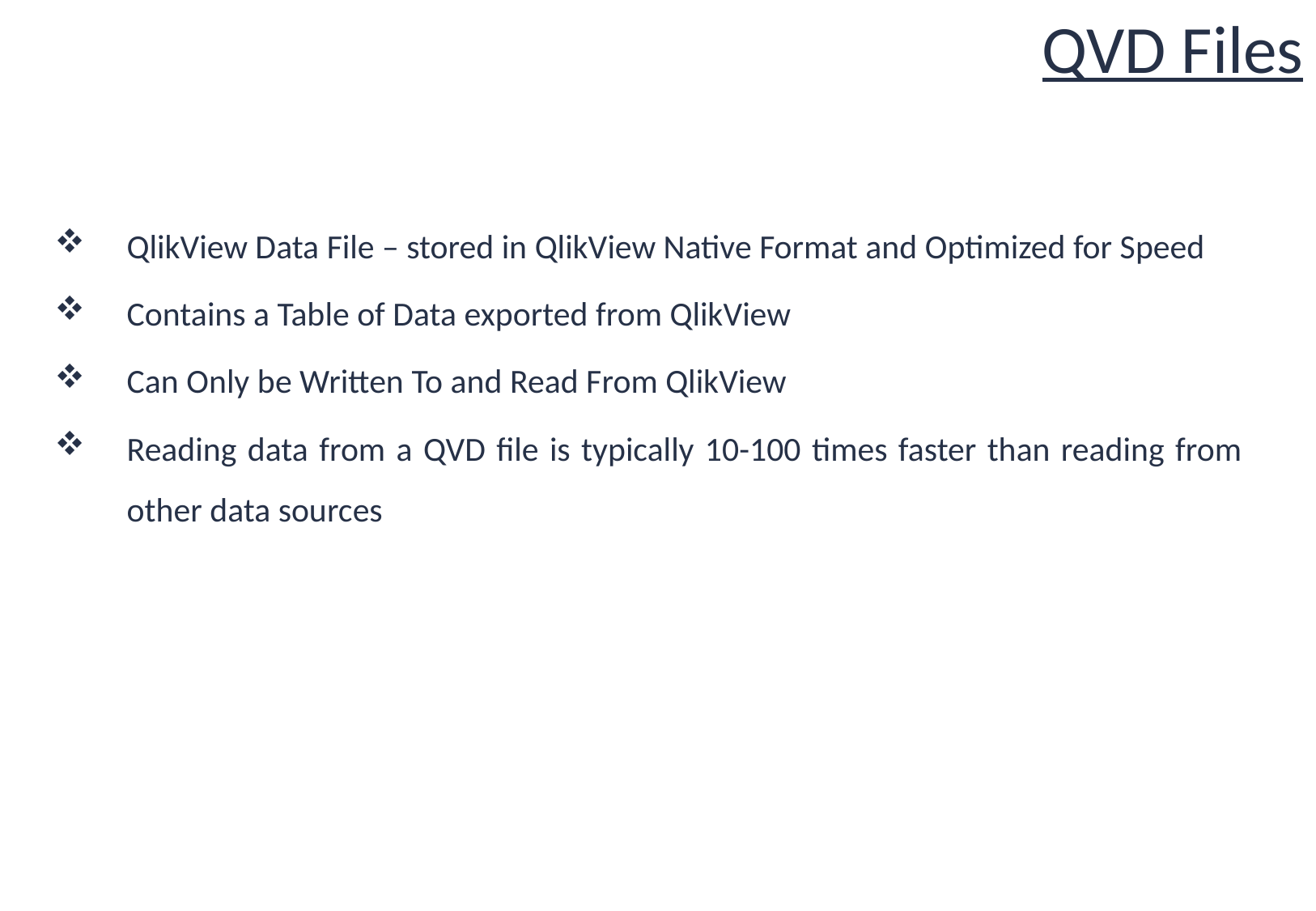

# QVD Files
QlikView Data File – stored in QlikView Native Format and Optimized for Speed
Contains a Table of Data exported from QlikView
Can Only be Written To and Read From QlikView
Reading data from a QVD file is typically 10-100 times faster than reading from other data sources